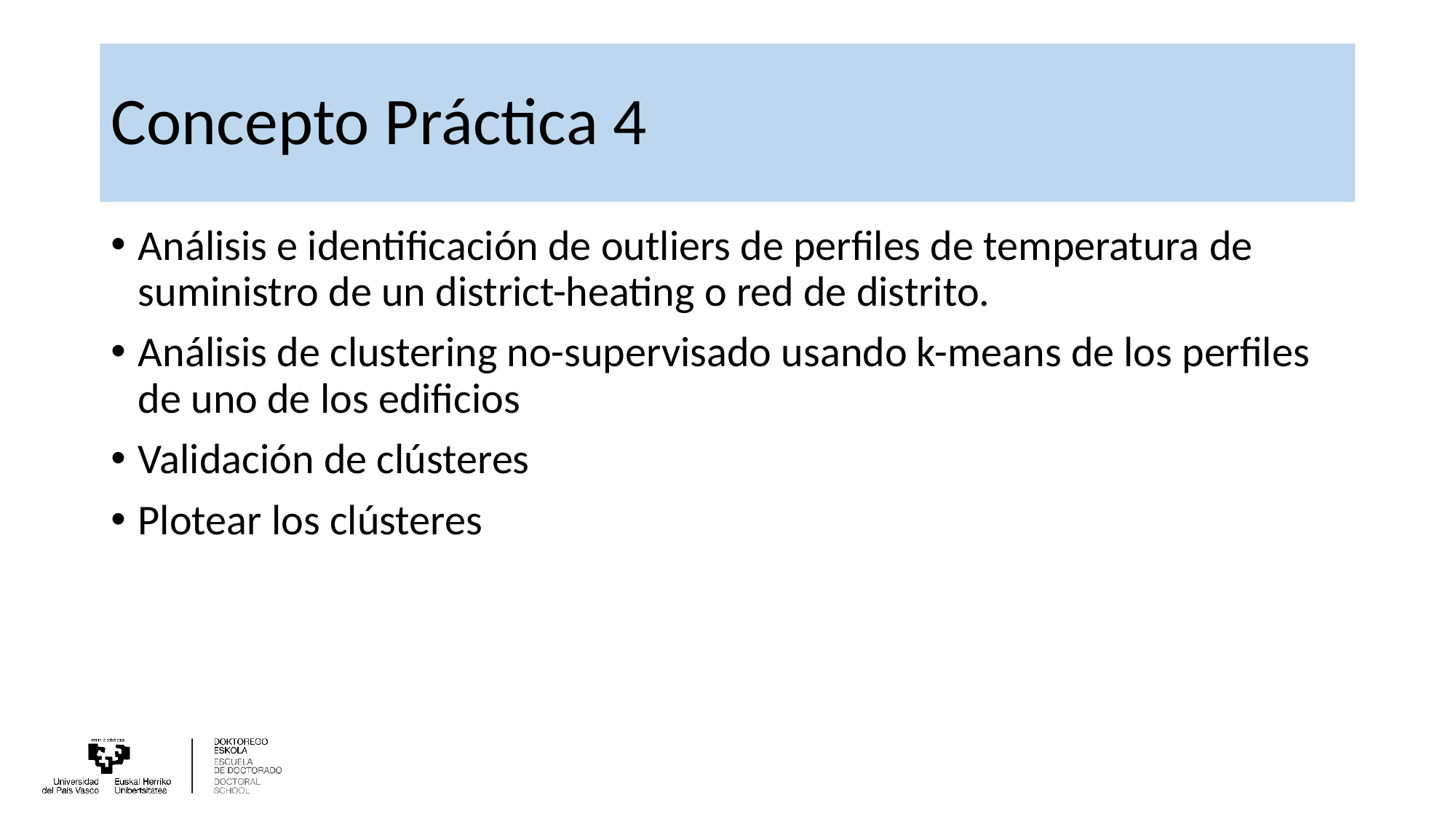

# Concepto Práctica 4
Análisis e identificación de outliers de perfiles de temperatura de suministro de un district-heating o red de distrito.
Análisis de clustering no-supervisado usando k-means de los perfiles de uno de los edificios
Validación de clústeres
Plotear los clústeres